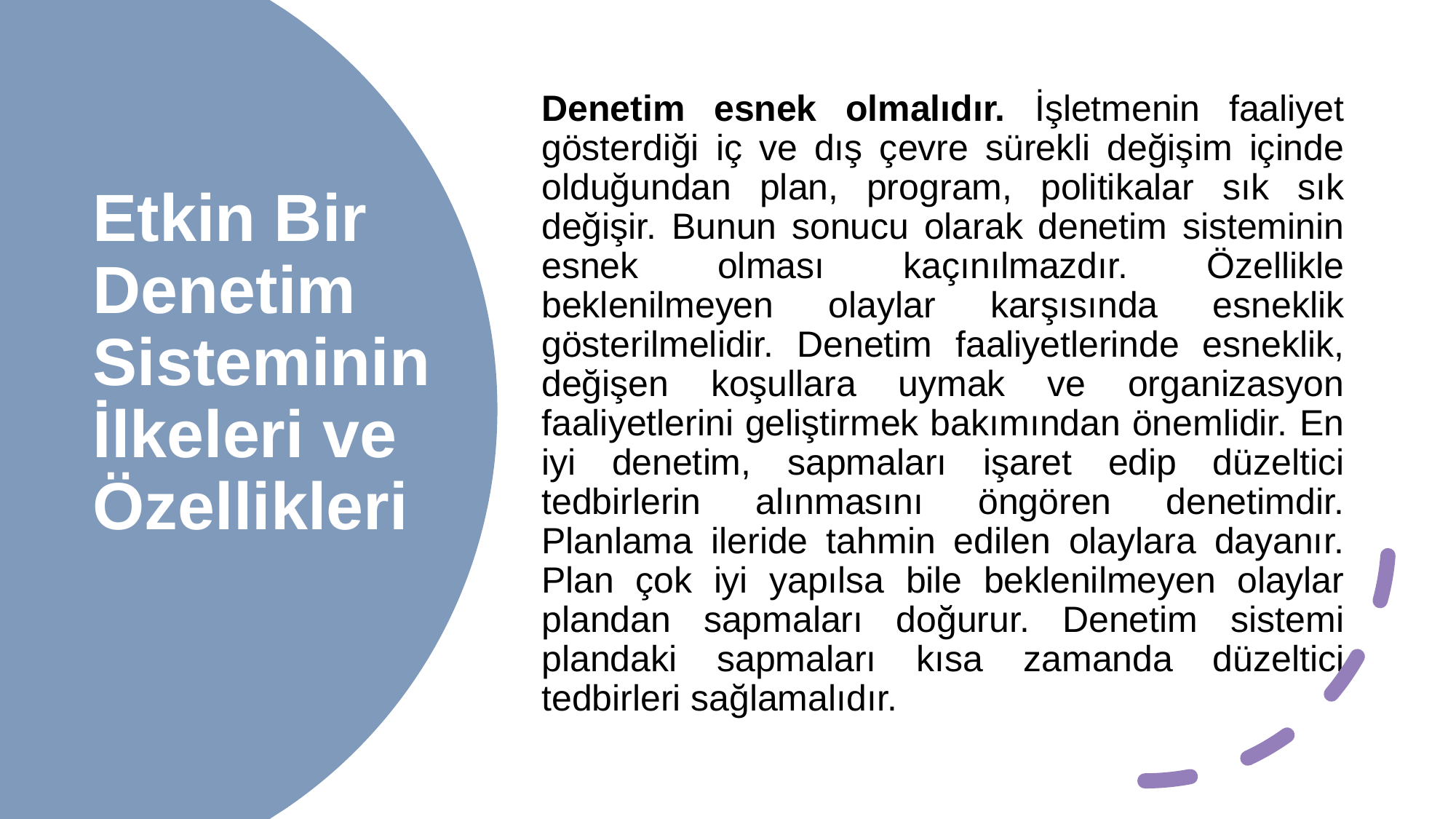

Denetim esnek olmalıdır. İşletmenin faaliyet gösterdiği iç ve dış çevre sürekli değişim içinde olduğundan plan, program, politikalar sık sık değişir. Bunun sonucu olarak denetim sisteminin esnek olması kaçınılmazdır. Özellikle beklenilmeyen olaylar karşısında esneklik gösterilmelidir. Denetim faaliyetlerinde esneklik, değişen koşullara uymak ve organizasyon faaliyetlerini geliştirmek bakımından önemlidir. En iyi denetim, sapmaları işaret edip düzeltici tedbirlerin alınmasını öngören denetimdir. Planlama ileride tahmin edilen olaylara dayanır. Plan çok iyi yapılsa bile beklenilmeyen olaylar plandan sapmaları doğurur. Denetim sistemi plandaki sapmaları kısa zamanda düzeltici tedbirleri sağlamalıdır.
# Etkin Bir Denetim Sisteminin İlkeleri ve Özellikleri